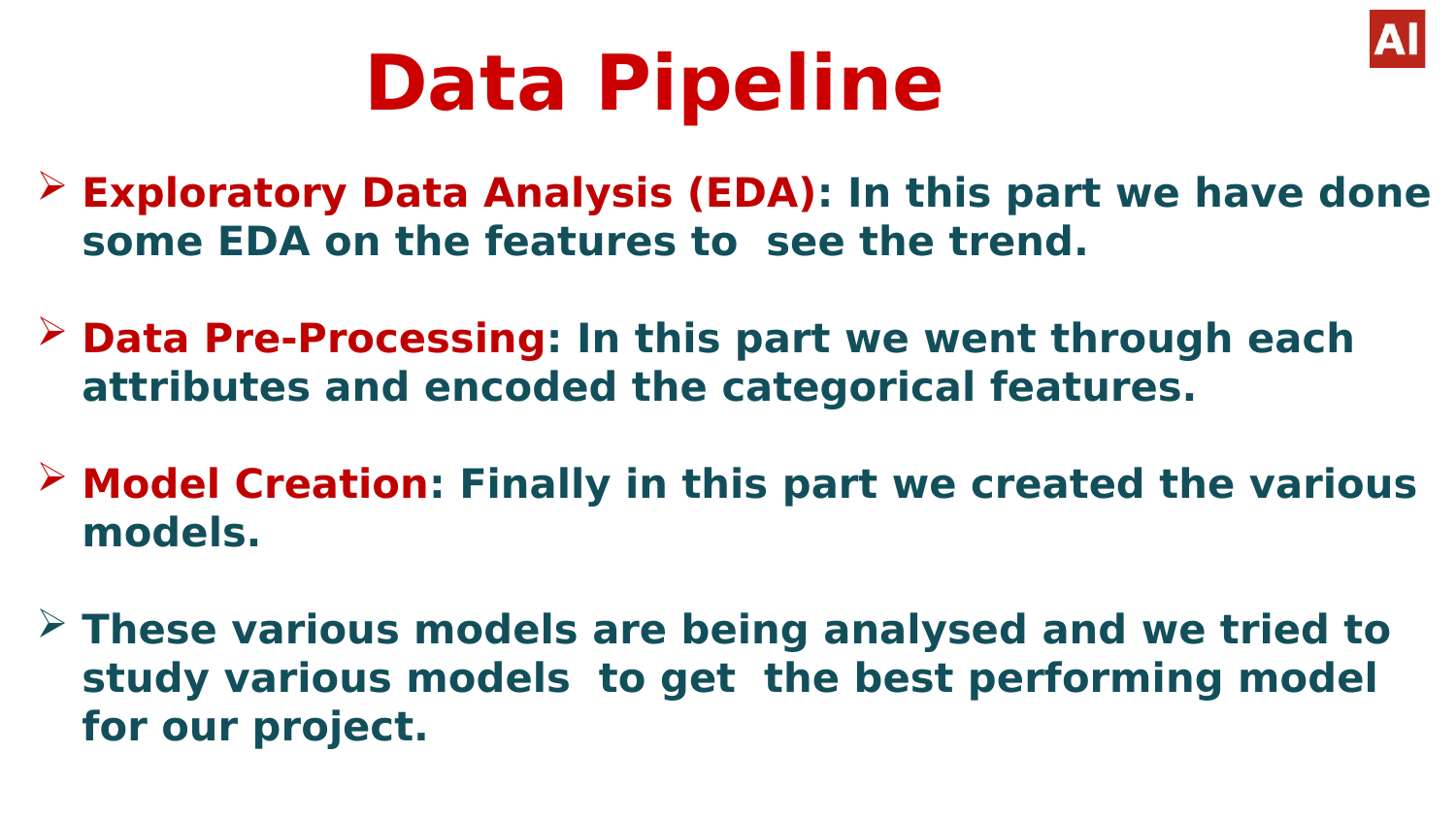

# Data Pipeline
Exploratory Data Analysis (EDA): In this part we have done some EDA on the features to  see the trend.

Data Pre-Processing: In this part we went through each attributes and encoded the categorical features.

Model Creation: Finally in this part we created the various models.

These various models are being analysed and we tried to study various models  to get  the best performing model for our project.